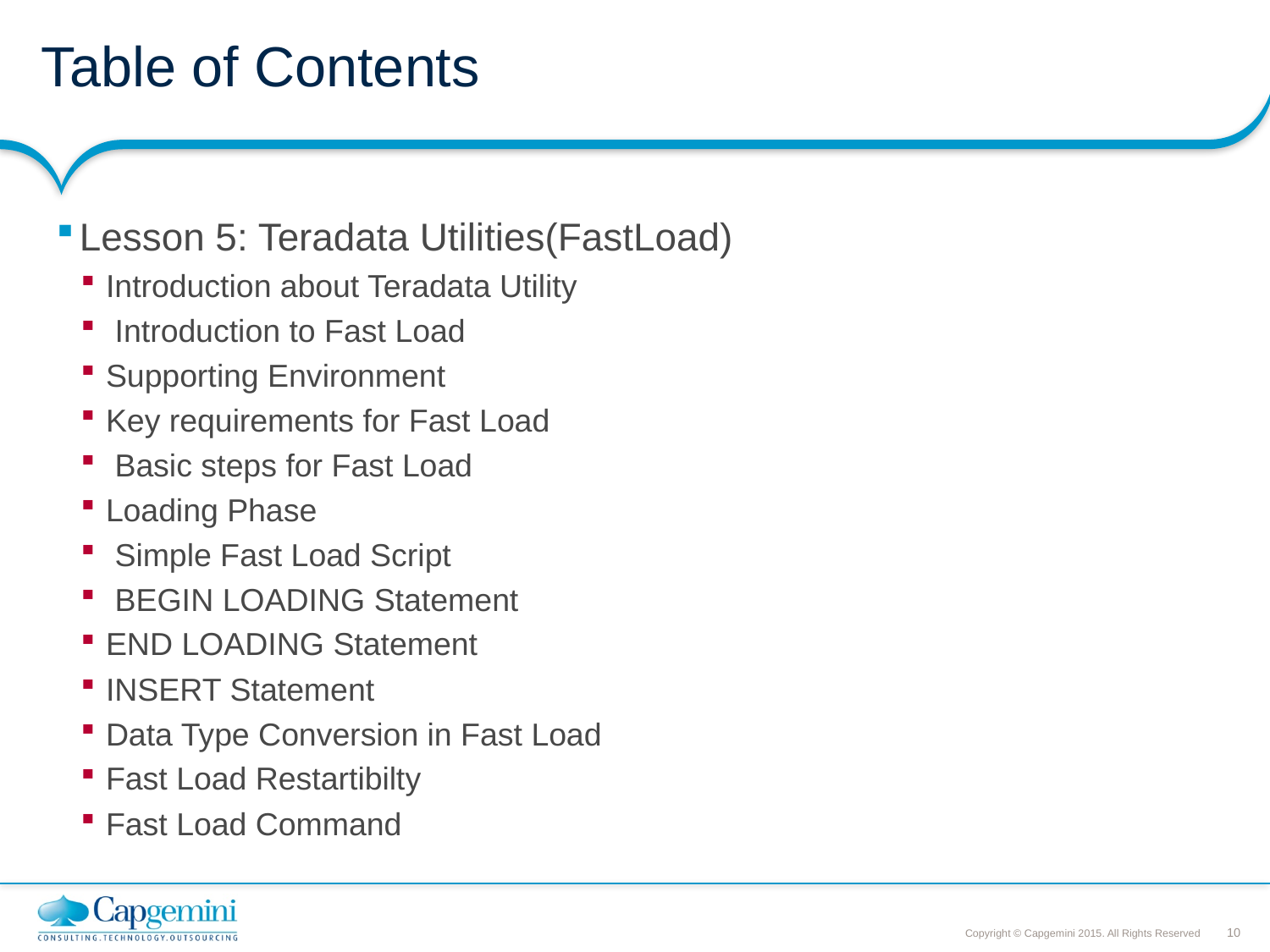

# Table of Contents
Lesson 5: Teradata Utilities(FastLoad)
Introduction about Teradata Utility
 Introduction to Fast Load
Supporting Environment
Key requirements for Fast Load
 Basic steps for Fast Load
Loading Phase
 Simple Fast Load Script
 BEGIN LOADING Statement
END LOADING Statement
INSERT Statement
Data Type Conversion in Fast Load
Fast Load Restartibilty
Fast Load Command